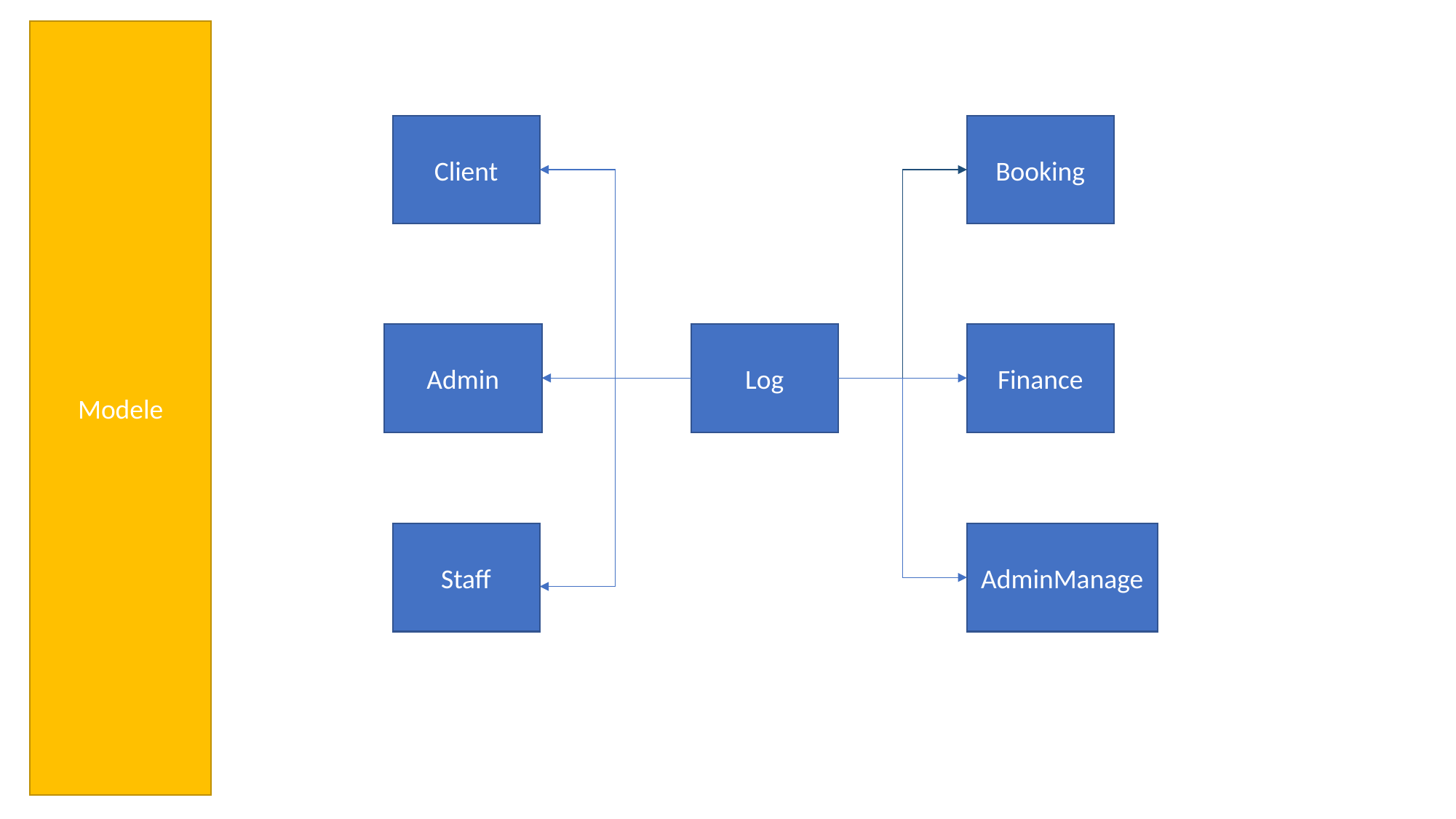

Modele
Booking
Client
Admin
Finance
Log
Staff
AdminManage